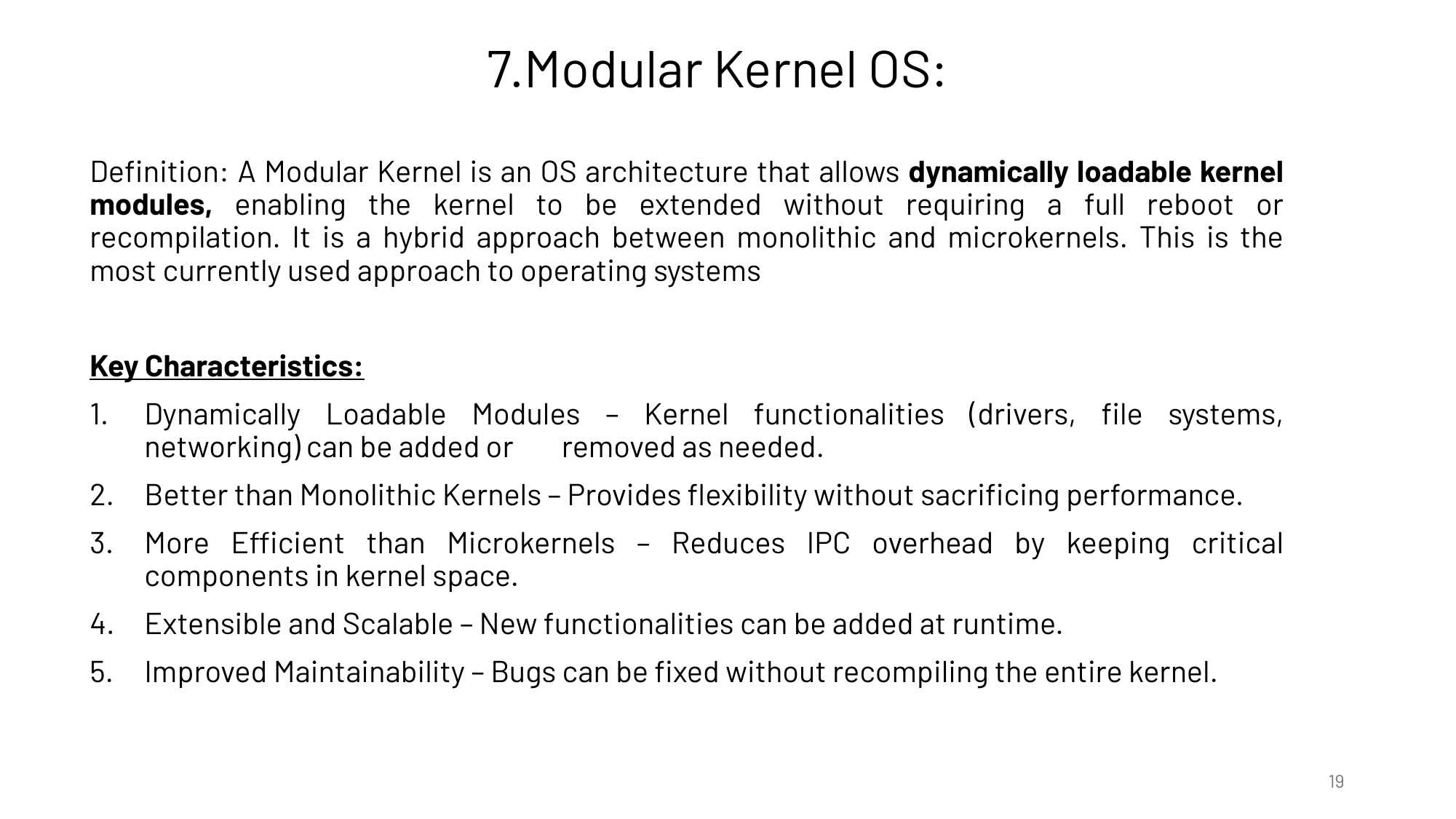

# 7.Modular Kernel OS:
Definition: A Modular Kernel is an OS architecture that allows dynamically loadable kernel modules, enabling the kernel to be extended without requiring a full reboot or recompilation. It is a hybrid approach between monolithic and microkernels. This is the most currently used approach to operating systems

Key Characteristics:
Dynamically Loadable Modules – Kernel functionalities (drivers, file systems, networking) can be added or        removed as needed.
Better than Monolithic Kernels – Provides flexibility without sacrificing performance.
More Efficient than Microkernels – Reduces IPC overhead by keeping critical components in kernel space.
Extensible and Scalable – New functionalities can be added at runtime.
Improved Maintainability – Bugs can be fixed without recompiling the entire kernel.
19